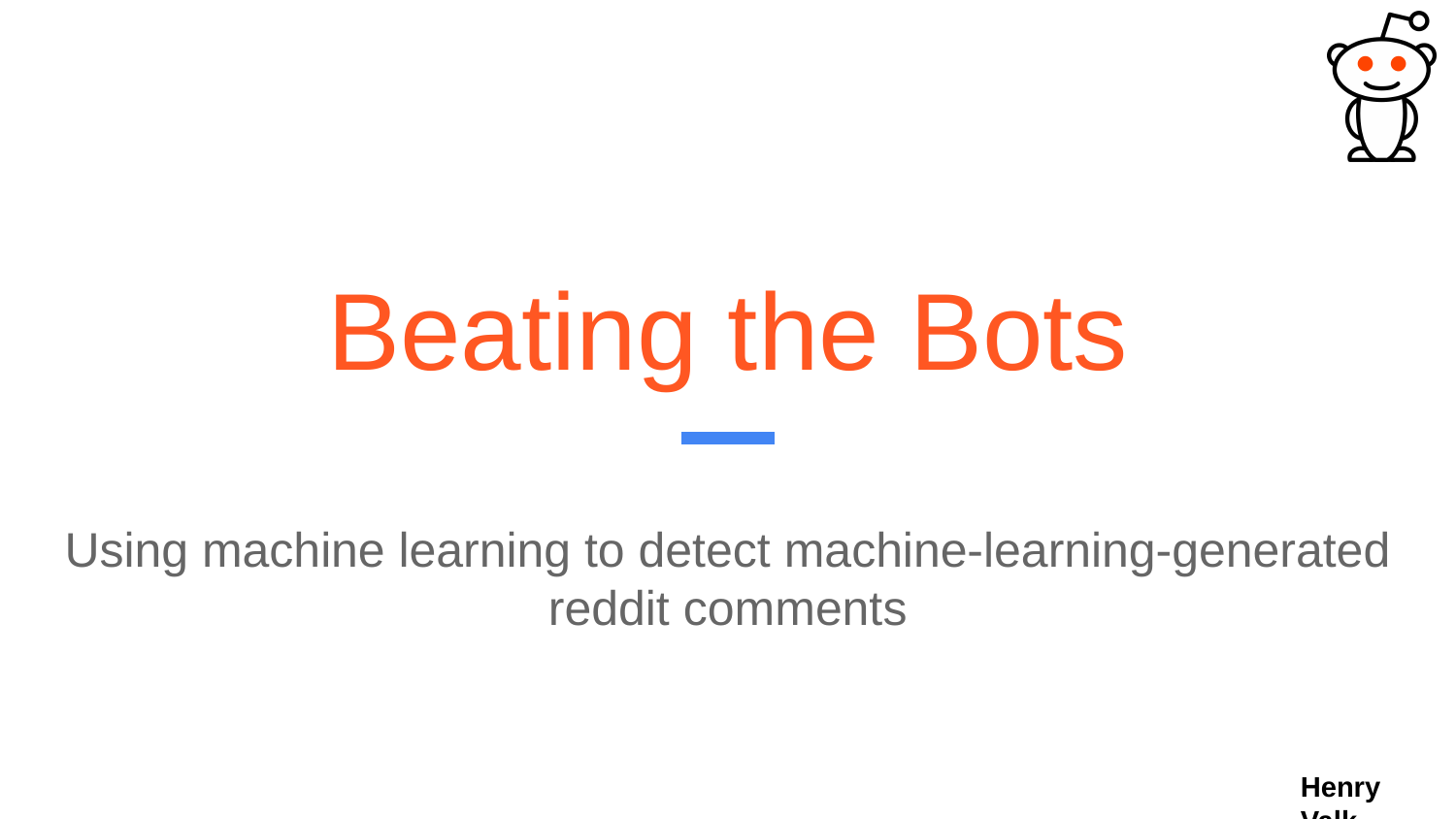

# Beating the Bots
Using machine learning to detect machine-learning-generated reddit comments

Henry Valk